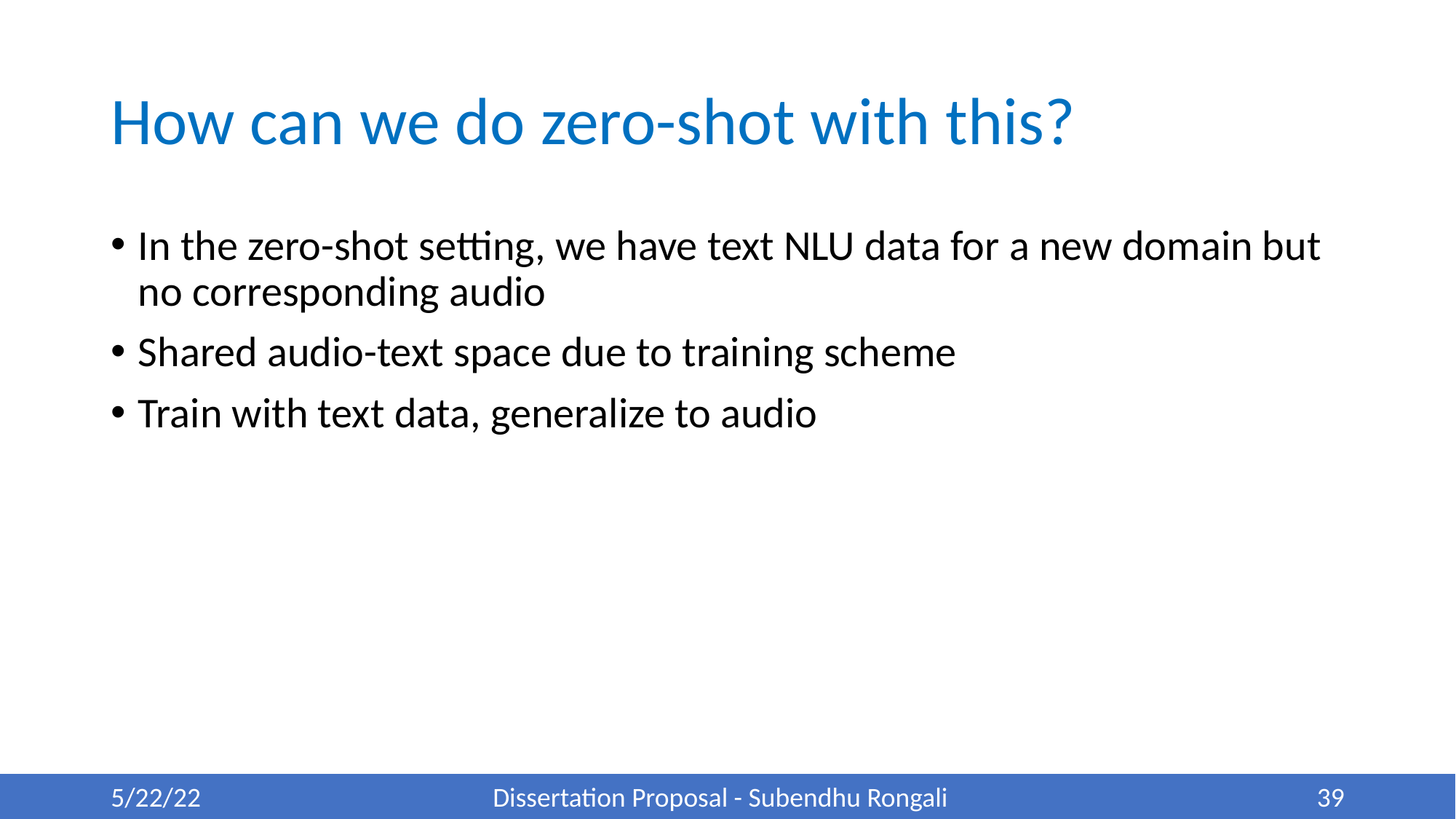

# How can we do zero-shot with this?
In the zero-shot setting, we have text NLU data for a new domain but no corresponding audio
Shared audio-text space due to training scheme
Train with text data, generalize to audio
5/22/22
Dissertation Proposal - Subendhu Rongali
39